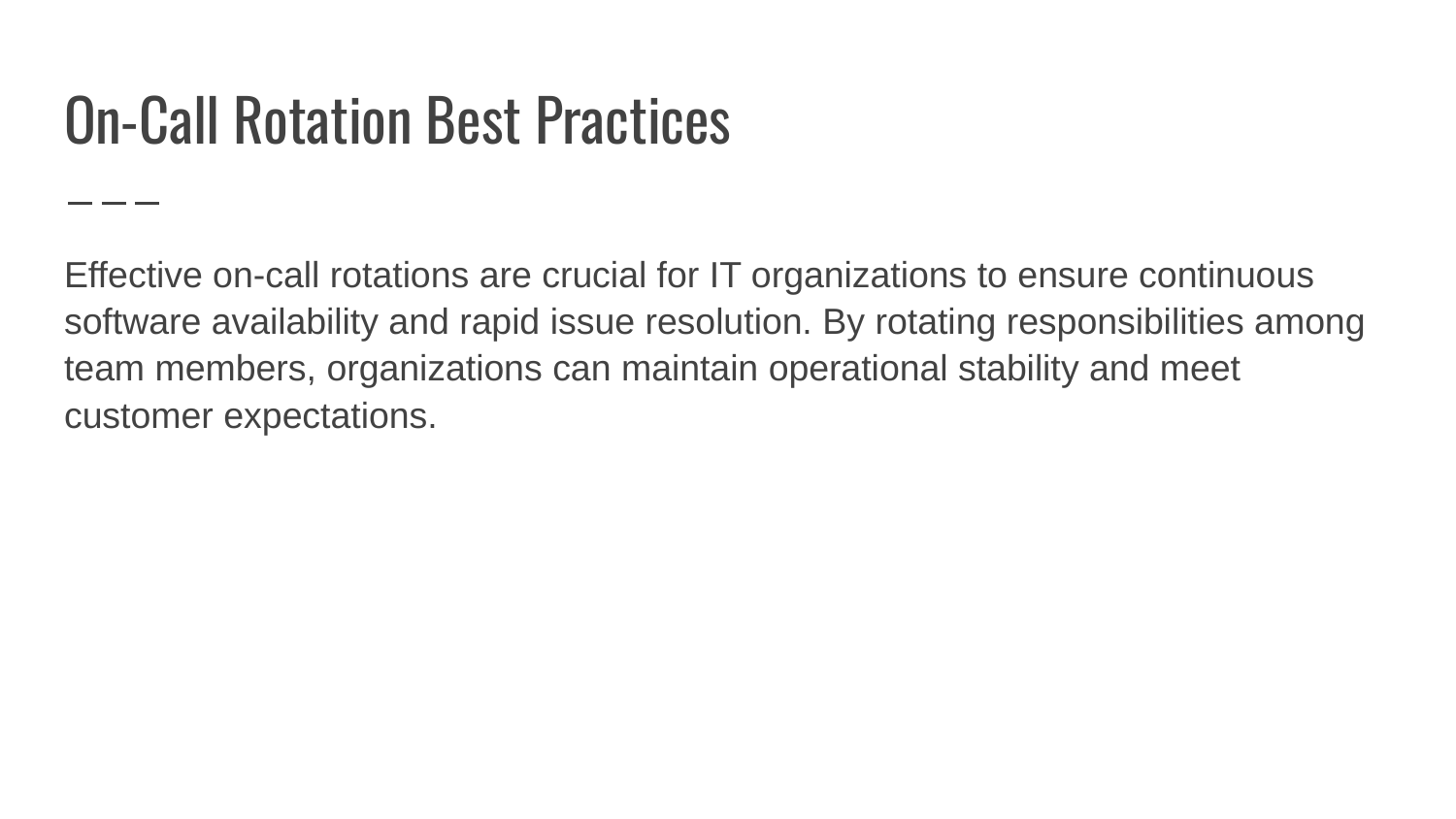

# On-Call Rotation Best Practices
Effective on-call rotations are crucial for IT organizations to ensure continuous software availability and rapid issue resolution. By rotating responsibilities among team members, organizations can maintain operational stability and meet customer expectations.